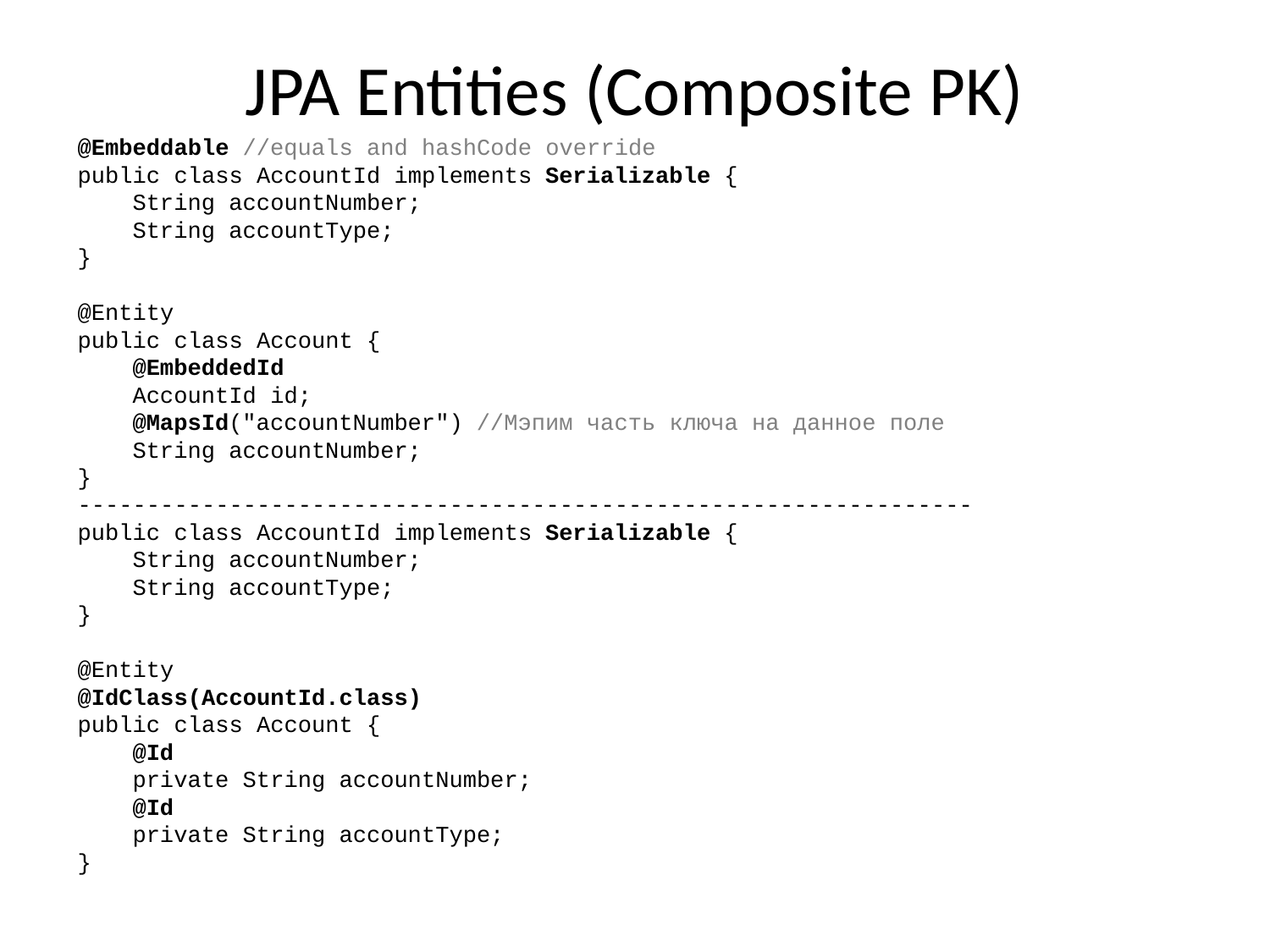

# JPA Entities (Composite PK)
@Embeddable //equals and hashCode override
public class AccountId implements Serializable {
    String accountNumber;
    String accountType;
}

@Entity
public class Account {
    @EmbeddedId
    AccountId id;
    @MapsId("accountNumber") //Мэпим часть ключа на данное поле
    String accountNumber;
}
-----------------------------------------------------------------
public class AccountId implements Serializable {
    String accountNumber;
    String accountType;
}

@Entity
@IdClass(AccountId.class)
public class Account {
    @Id
    private String accountNumber;
    @Id
    private String accountType;
}